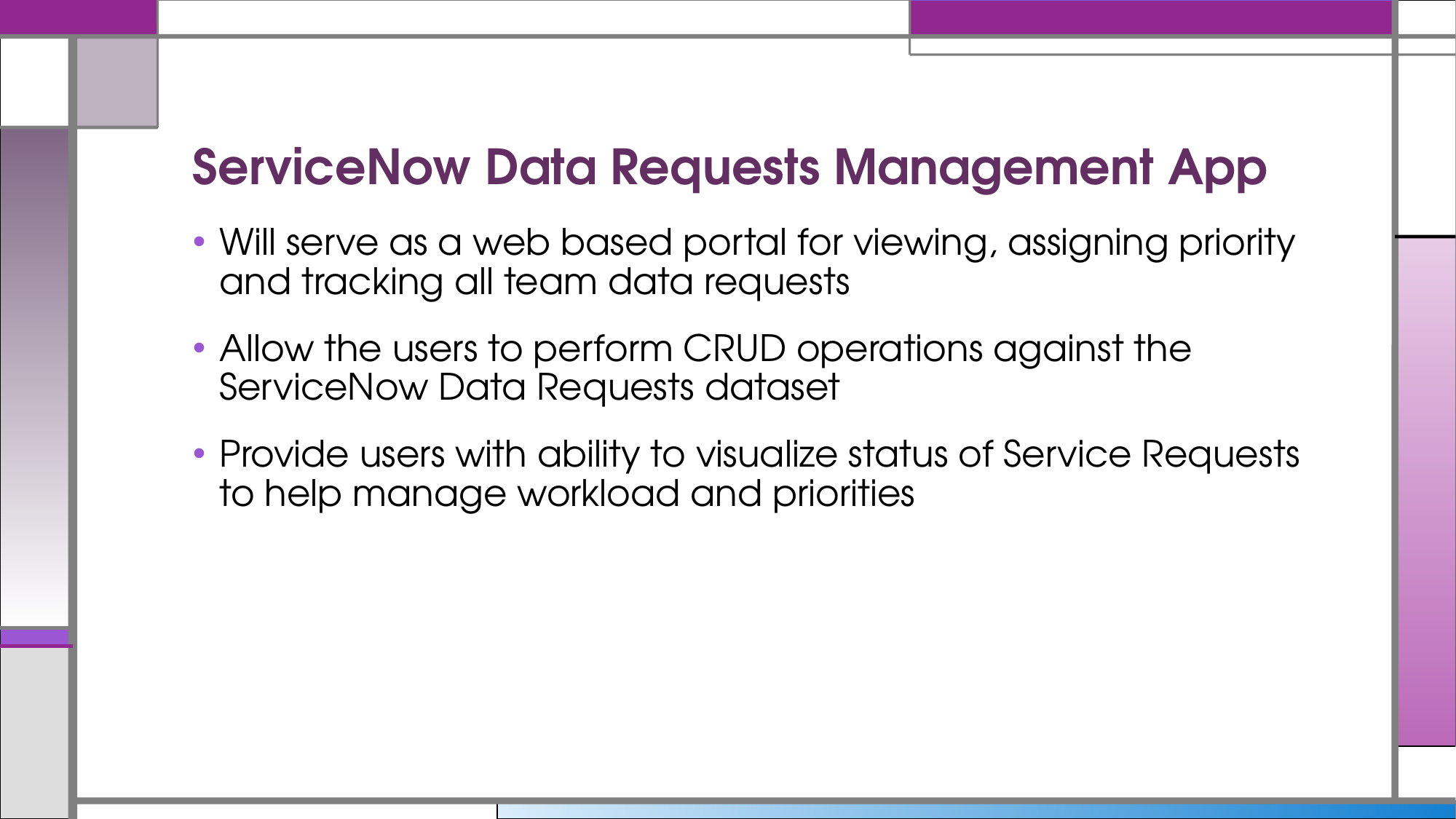

# ServiceNow Data Requests Management App
Will serve as a web based portal for viewing, assigning priority and tracking all team data requests
Allow the users to perform CRUD operations against the ServiceNow Data Requests dataset
Provide users with ability to visualize status of Service Requests to help manage workload and priorities